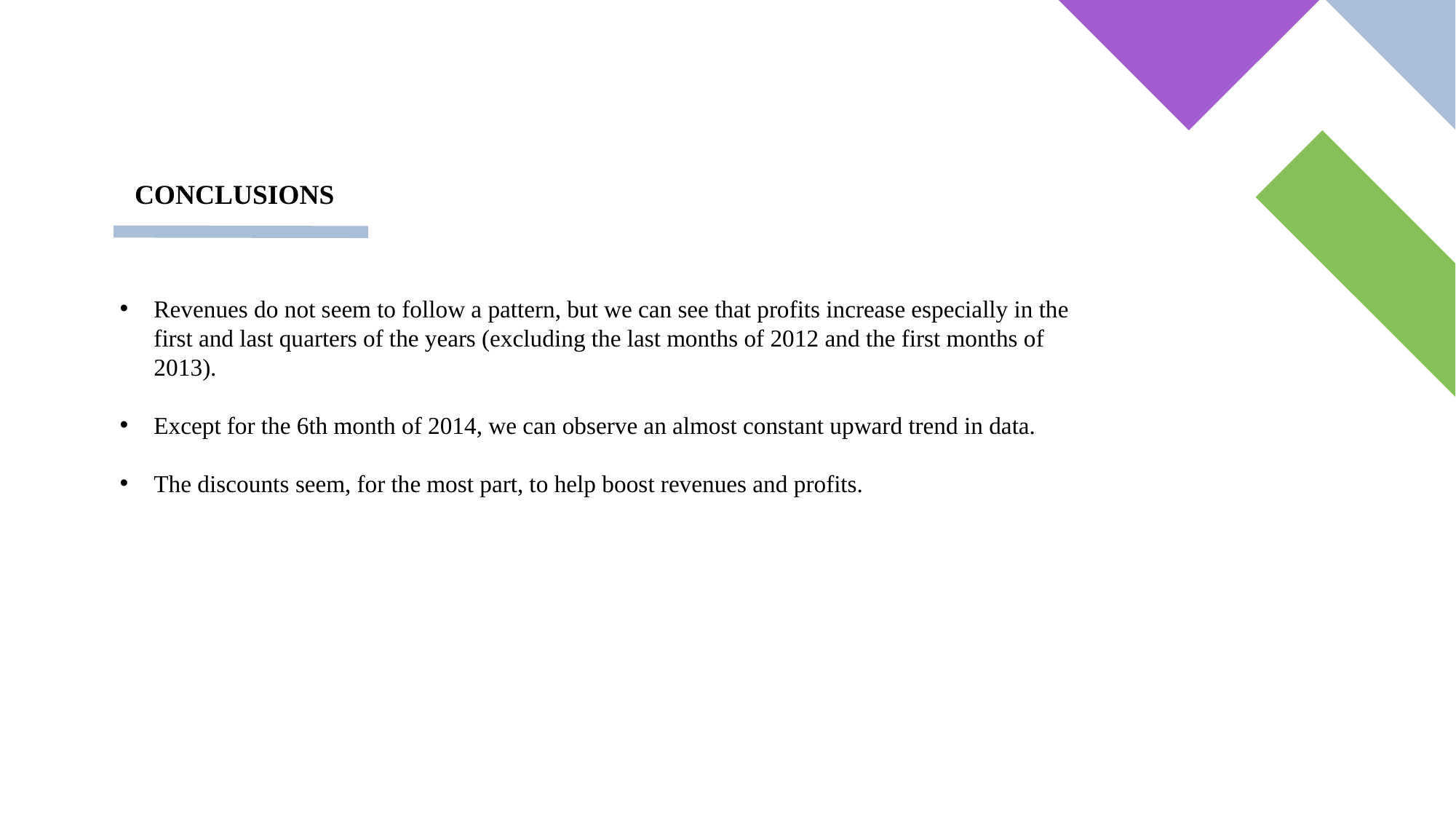

# Conclusions
Revenues do not seem to follow a pattern, but we can see that profits increase especially in the first and last quarters of the years (excluding the last months of 2012 and the first months of 2013).

Except for the 6th month of 2014, we can observe an almost constant upward trend in data.

The discounts seem, for the most part, to help boost revenues and profits.
Annual Review
13